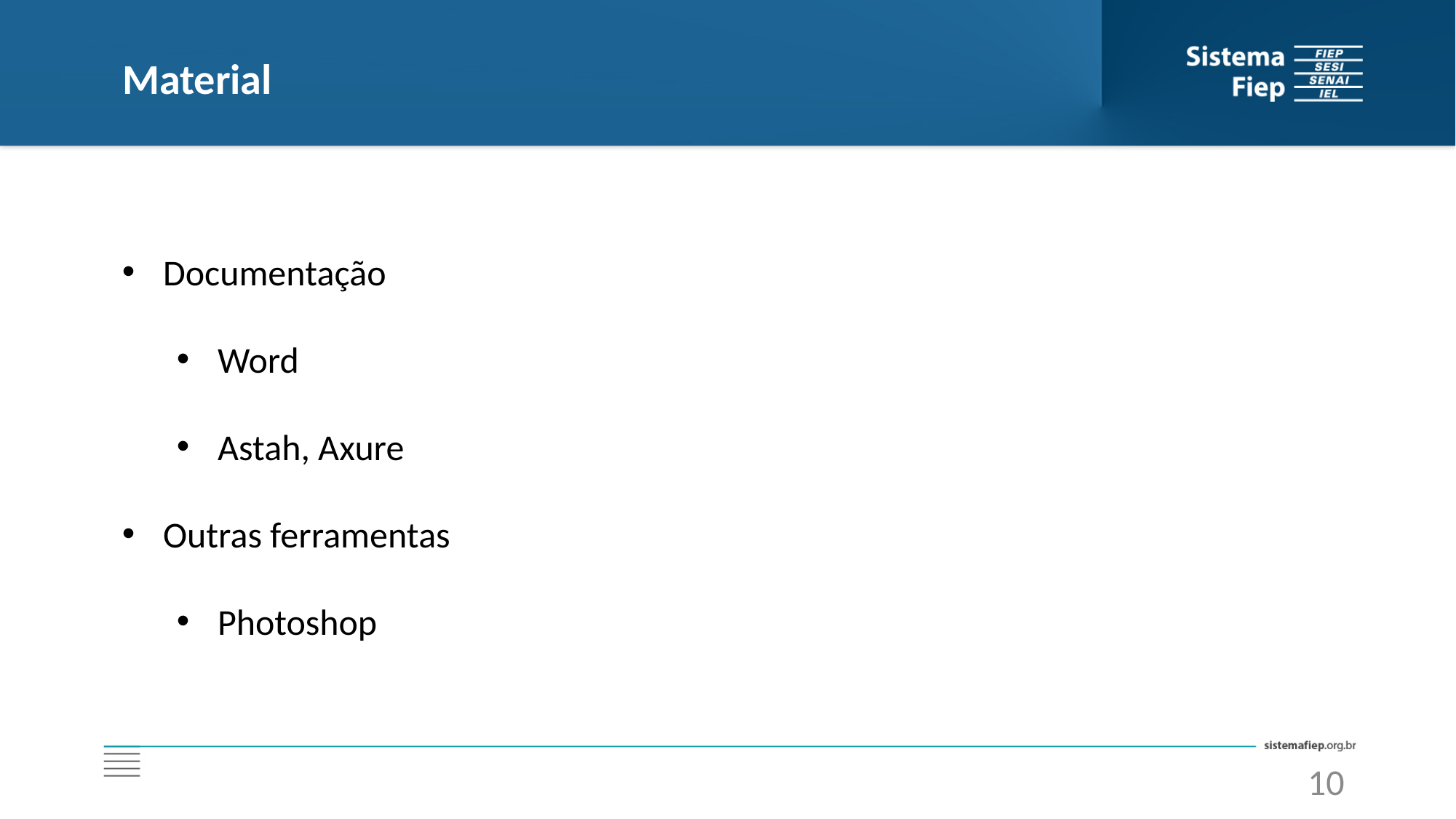

Material

Documentação
Word
Astah, Axure
Outras ferramentas
Photoshop

10